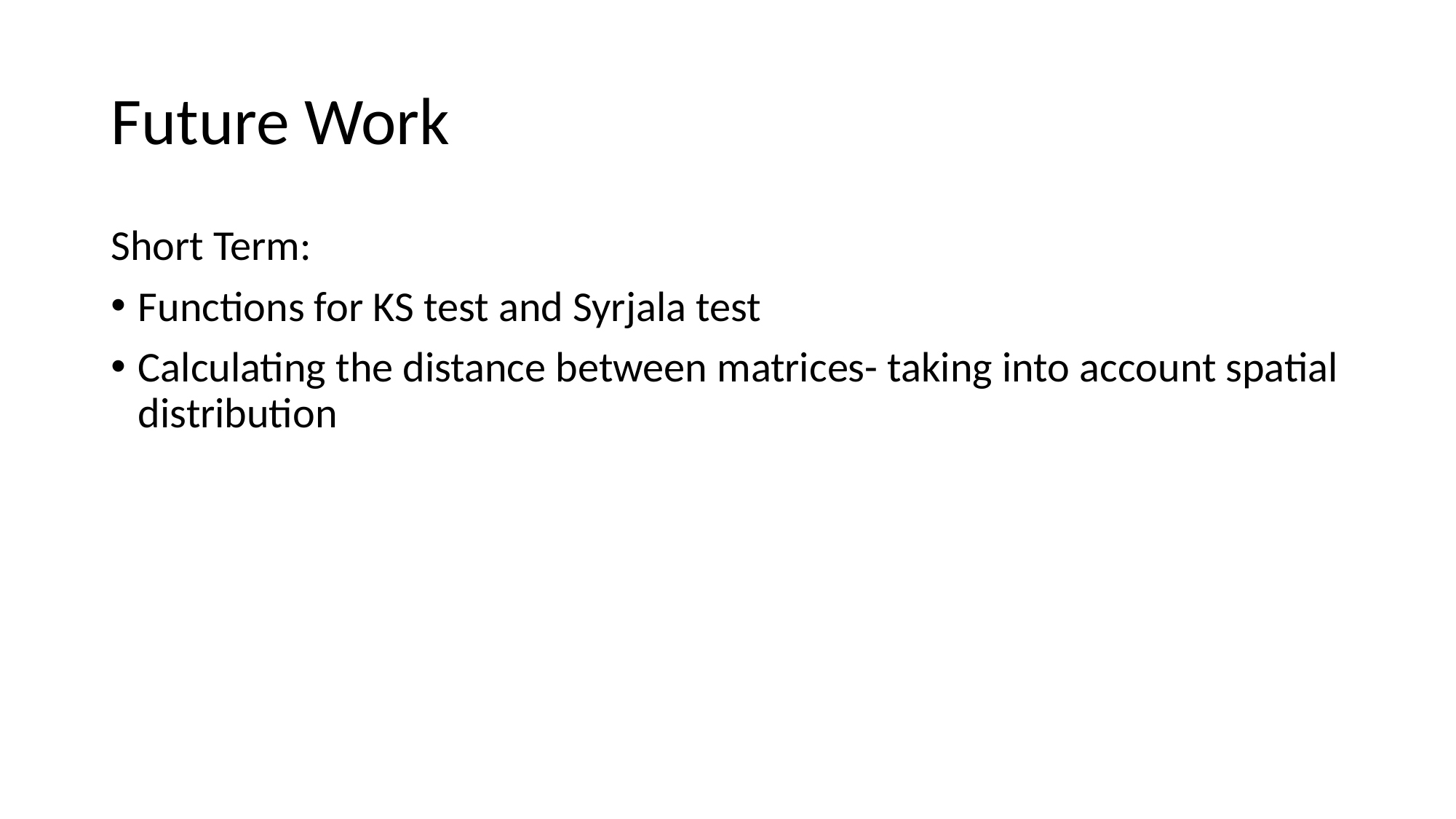

# Future Work
Short Term:
Functions for KS test and Syrjala test
Calculating the distance between matrices- taking into account spatial distribution